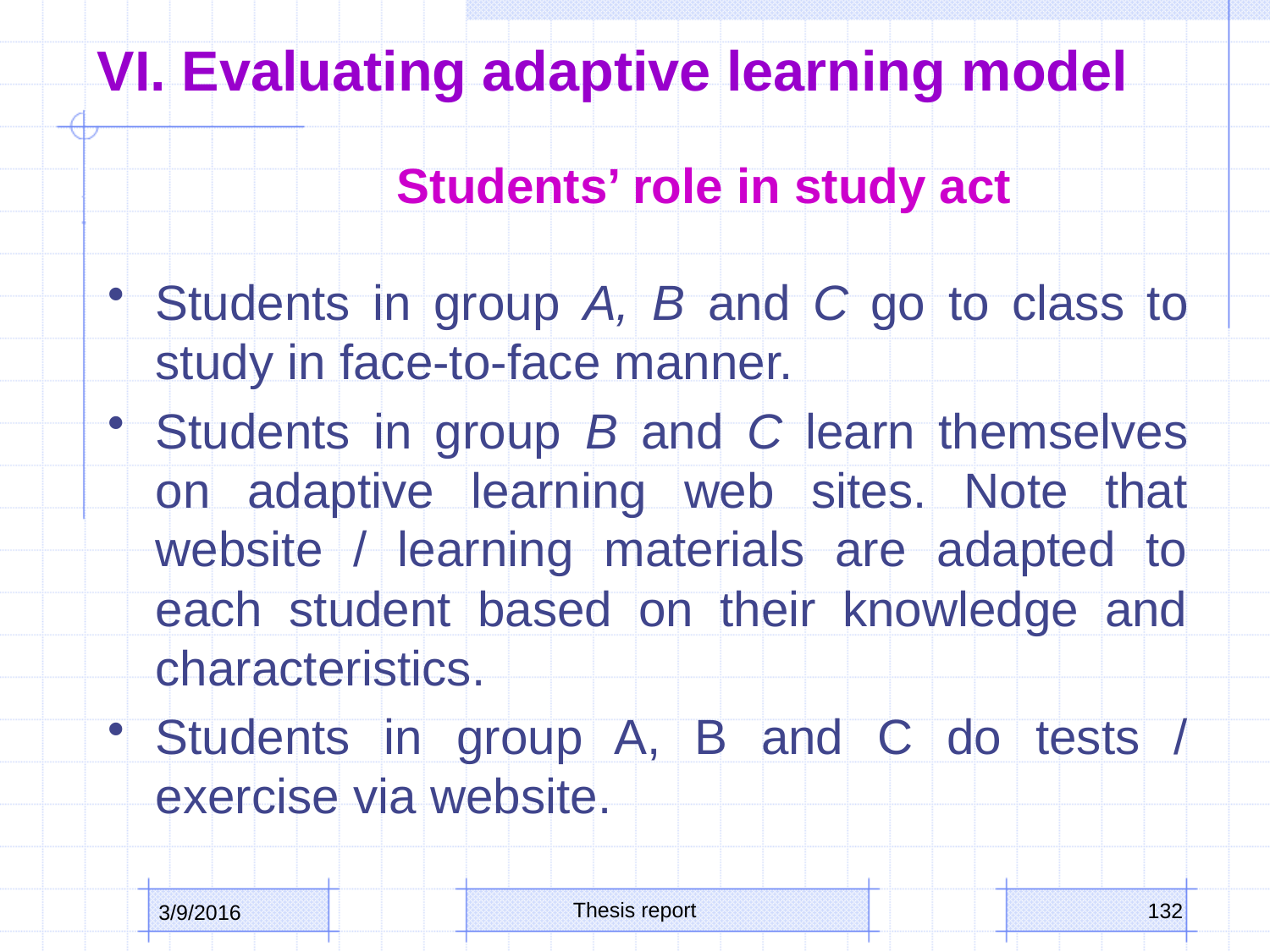

# VI. Evaluating adaptive learning model
Students’ role in study act
Students in group A, B and C go to class to study in face-to-face manner.
Students in group B and C learn themselves on adaptive learning web sites. Note that website / learning materials are adapted to each student based on their knowledge and characteristics.
Students in group A, B and C do tests / exercise via website.
Thesis report
132
3/9/2016